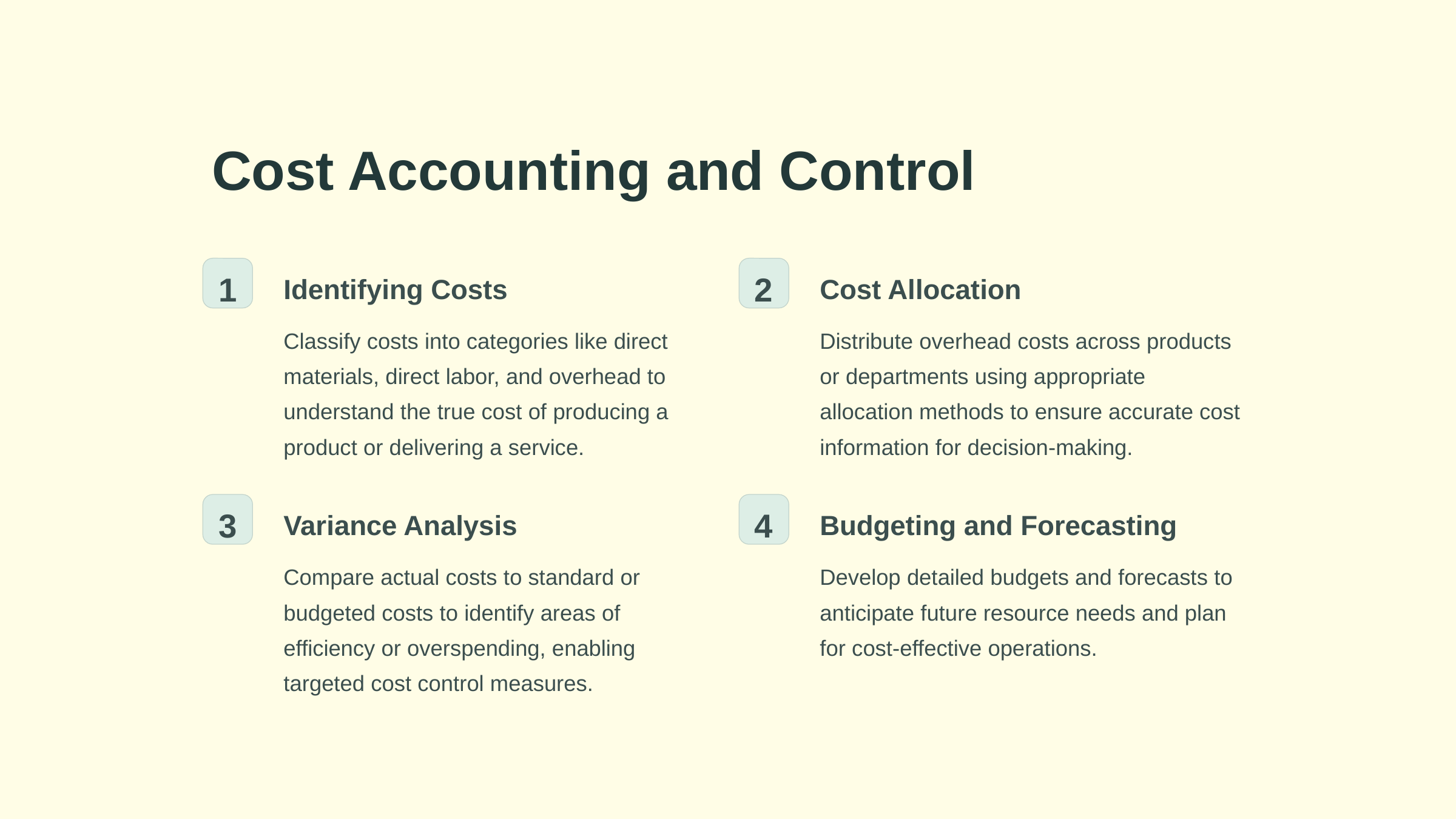

Cost Accounting and Control

1
2
Identifying Costs
Cost Allocation
Classify costs into categories like direct materials, direct labor, and overhead to understand the true cost of producing a product or delivering a service.
Distribute overhead costs across products or departments using appropriate allocation methods to ensure accurate cost information for decision-making.

3
4
Variance Analysis
Budgeting and Forecasting
Compare actual costs to standard or budgeted costs to identify areas of efficiency or overspending, enabling targeted cost control measures.
Develop detailed budgets and forecasts to anticipate future resource needs and plan for cost-effective operations.